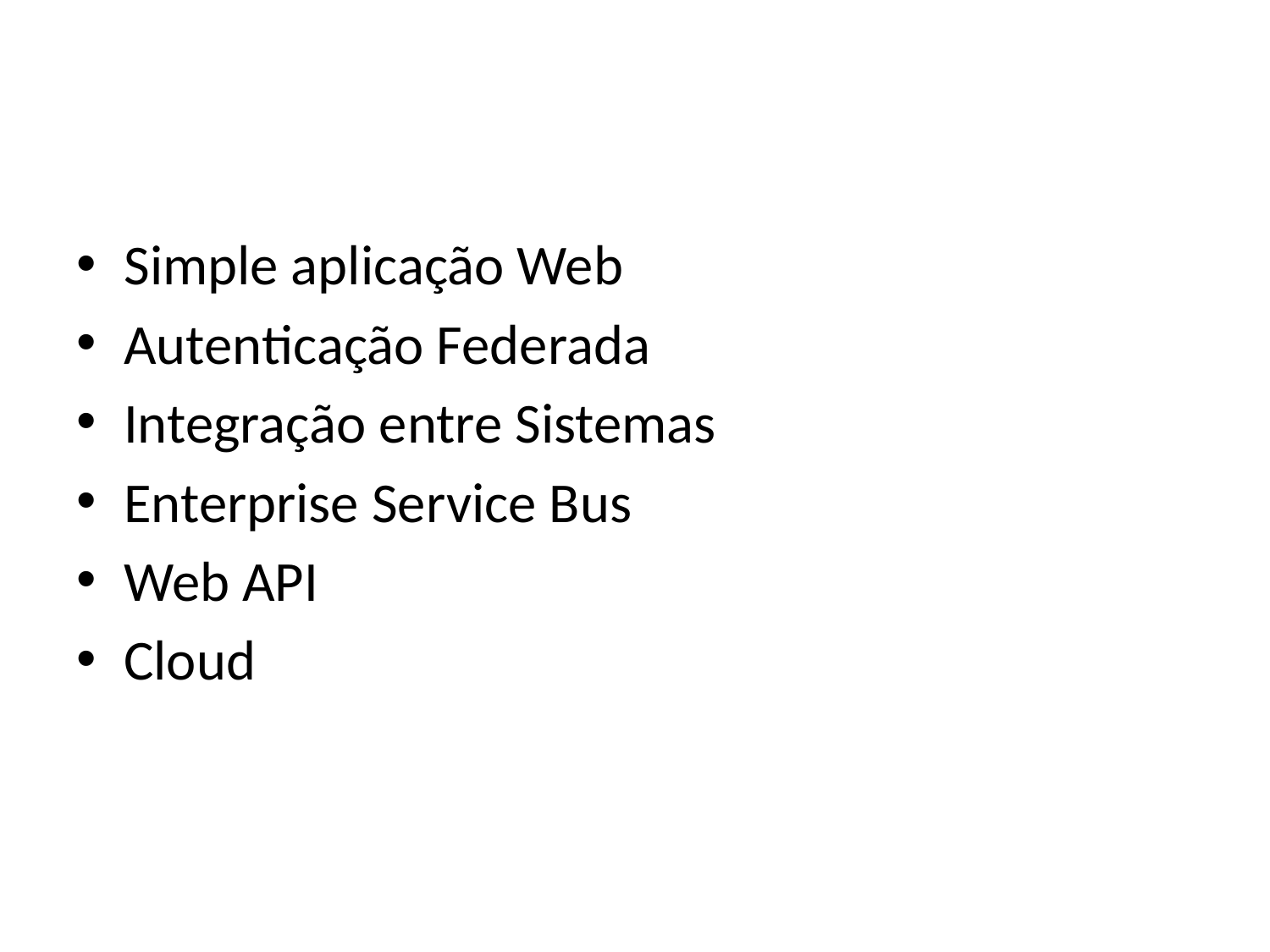

#
Simple aplicação Web
Autenticação Federada
Integração entre Sistemas
Enterprise Service Bus
Web API
Cloud